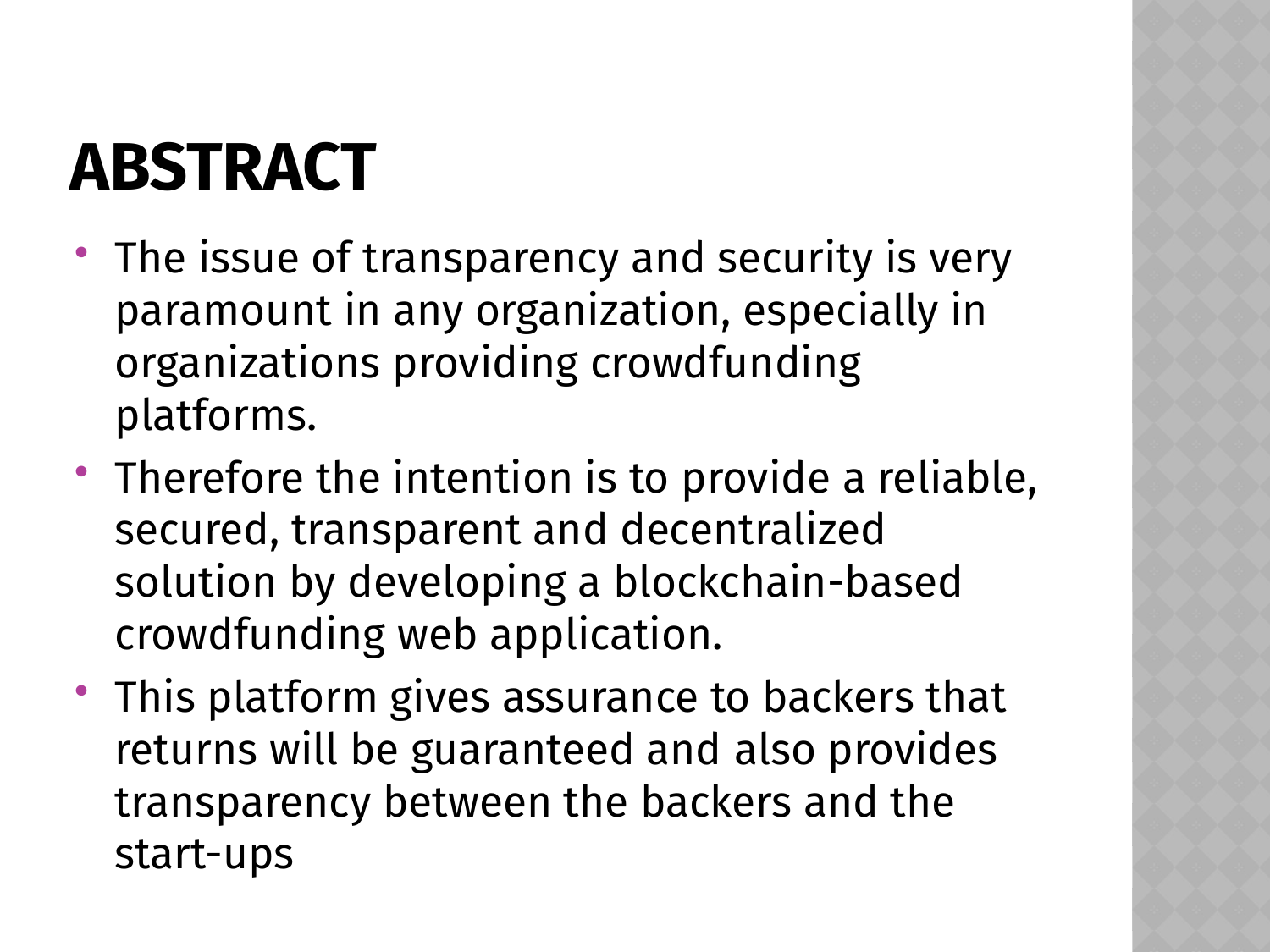

# Abstract
The issue of transparency and security is very paramount in any organization, especially in organizations providing crowdfunding platforms.
Therefore the intention is to provide a reliable, secured, transparent and decentralized solution by developing a blockchain-based crowdfunding web application.
This platform gives assurance to backers that returns will be guaranteed and also provides transparency between the backers and the start-ups